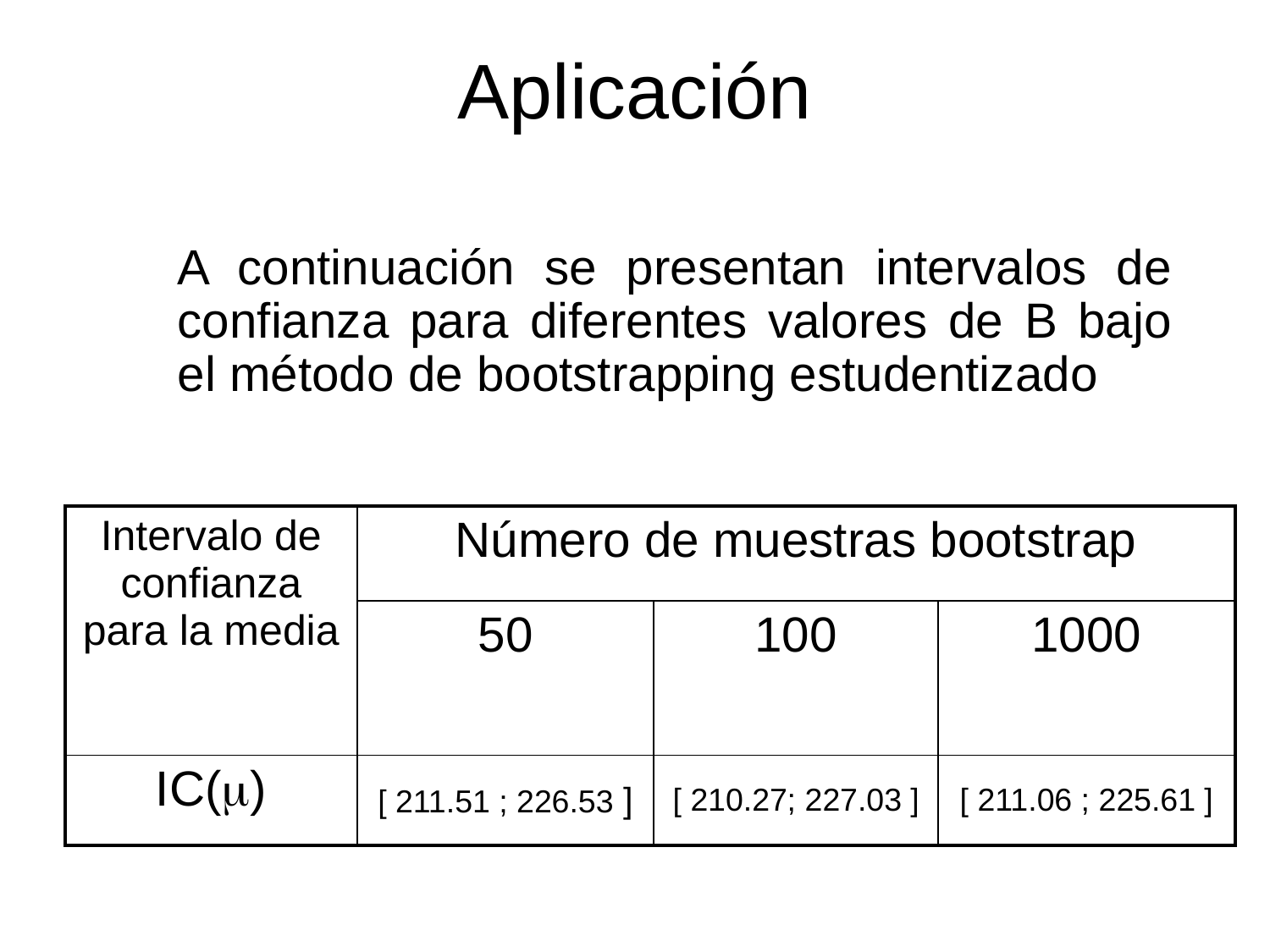

# Aplicación
A continuación se presentan intervalos de confianza para diferentes valores de B bajo el método de bootstrapping estudentizado
| Intervalo de confianza para la media | Número de muestras bootstrap |  |  |
| --- | --- | --- | --- |
|  | 50 | 100 | 1000 |
| IC(μ) | [ 211.51 ; 226.53 ] | [ 210.27; 227.03 ] | [ 211.06 ; 225.61 ] |